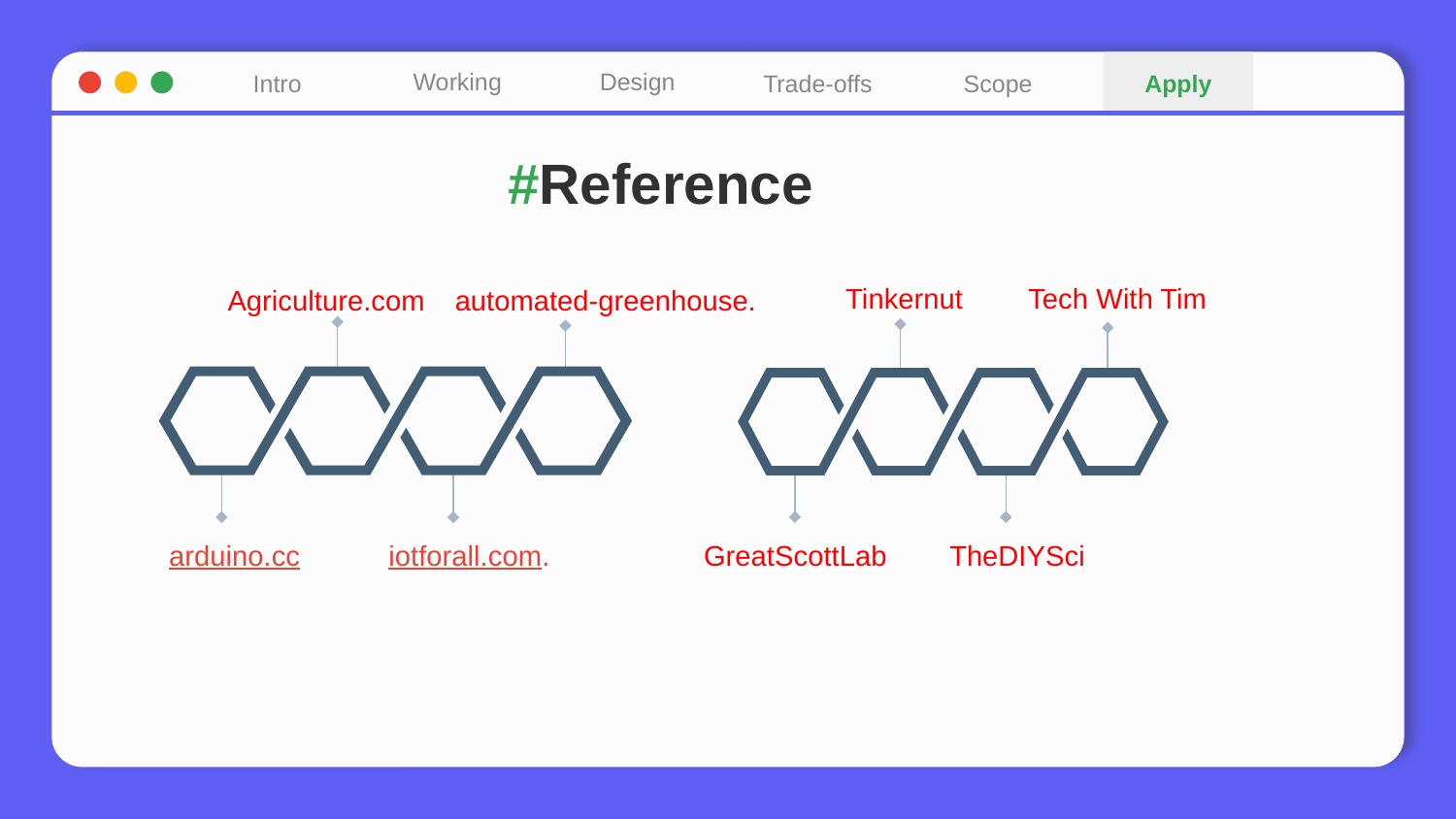

Working
Design
Intro
Trade-offs
Scope
Apply

# #Reference
Tinkernut
Tech With Tim
automated-greenhouse.
Agriculture.com

TheDIYSci
GreatScottLab
arduino.cc
iotforall.com.